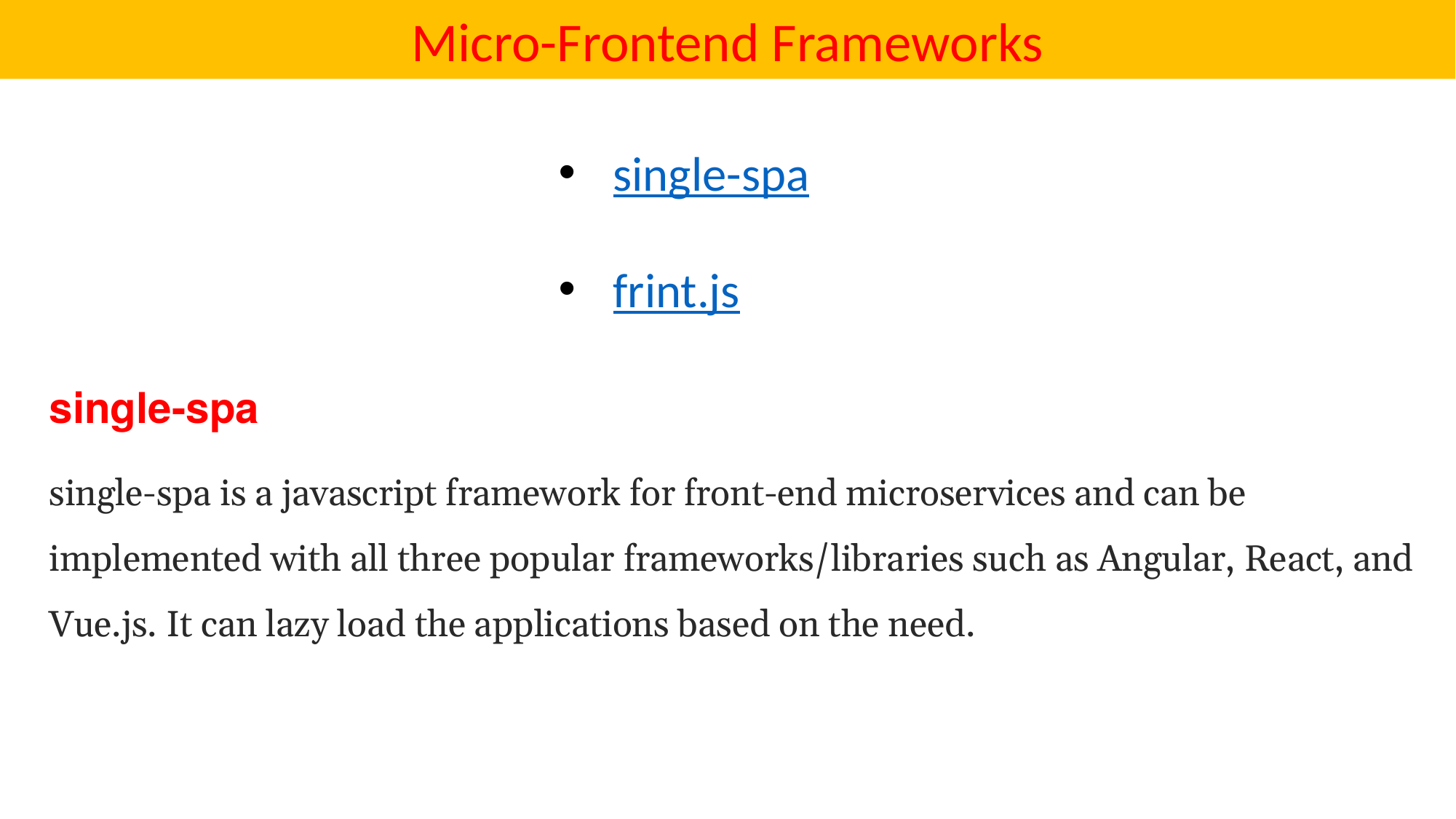

# Micro-Frontend Frameworks
single-spa
frint.js
single-spa
single-spa is a javascript framework for front-end microservices and can be implemented with all three popular frameworks/libraries such as Angular, React, and Vue.js. It can lazy load the applications based on the need.